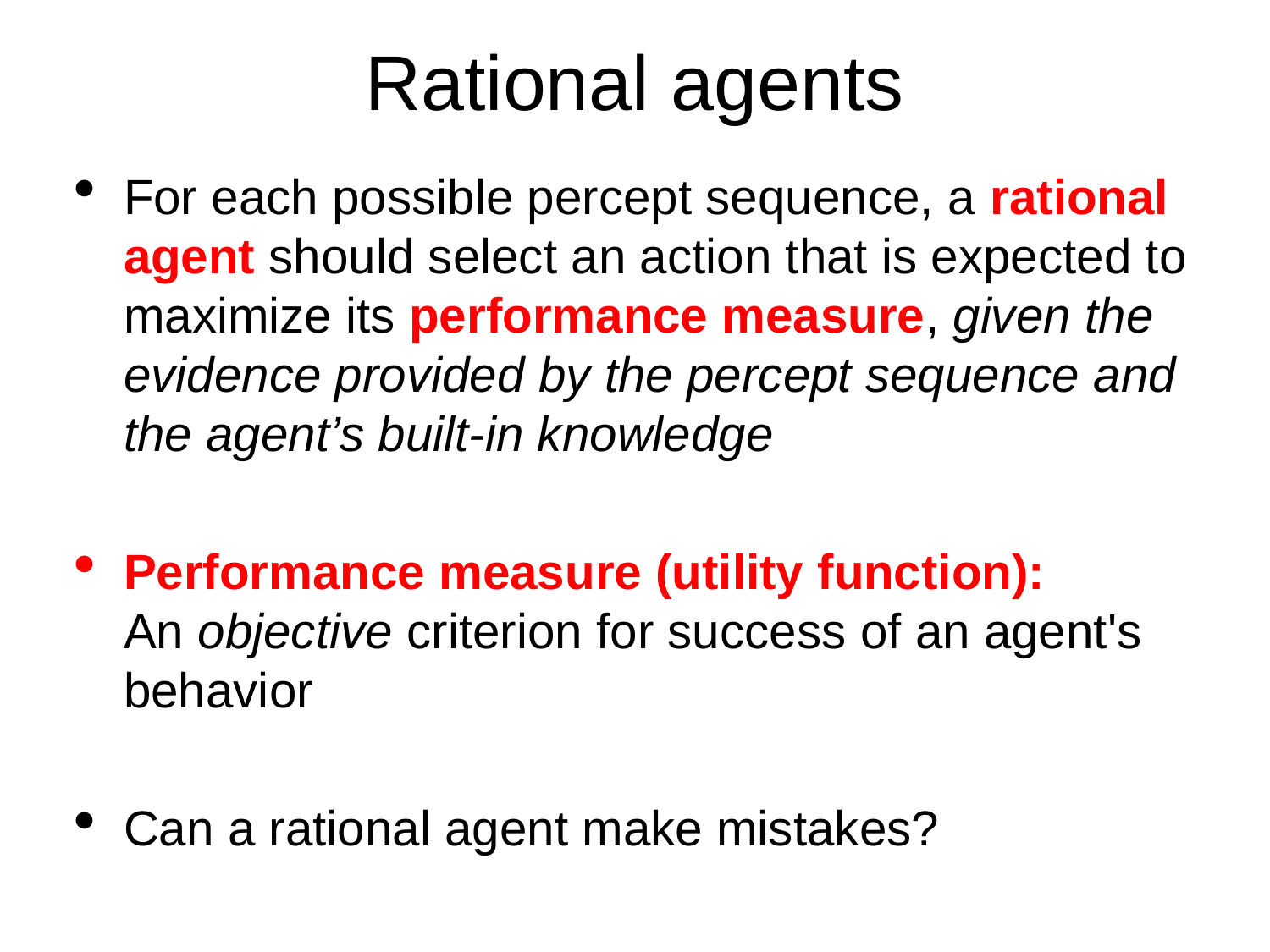

Rational agents
For each possible percept sequence, a rational agent should select an action that is expected to maximize its performance measure, given the evidence provided by the percept sequence and the agent’s built-in knowledge

Performance measure (utility function):
An objective criterion for success of an agent's behavior

Can a rational agent make mistakes?